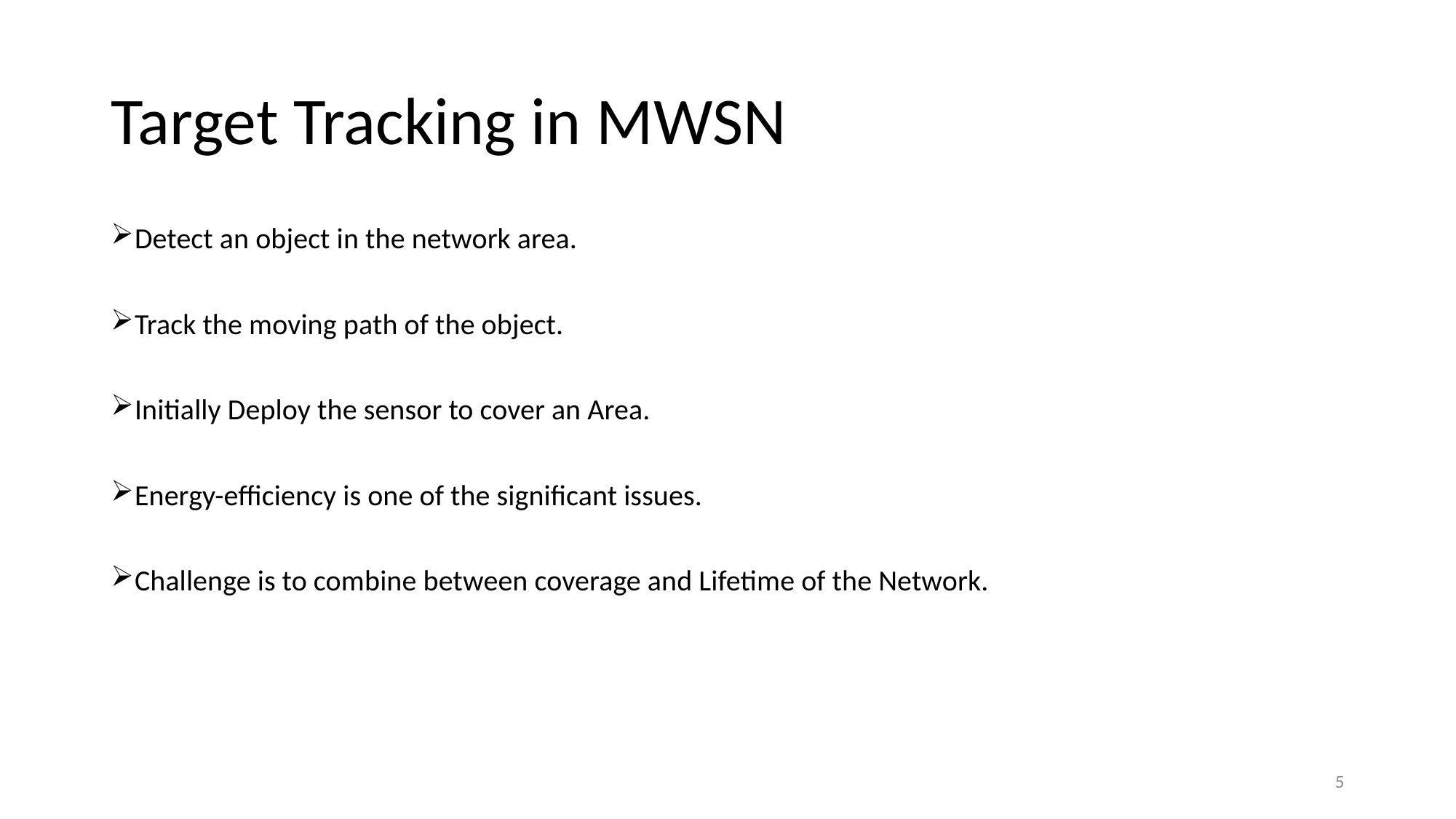

# Target Tracking in MWSN
Detect an object in the network area.

Track the moving path of the object.

Initially Deploy the sensor to cover an Area.

Energy-efficiency is one of the significant issues.

Challenge is to combine between coverage and Lifetime of the Network.
5